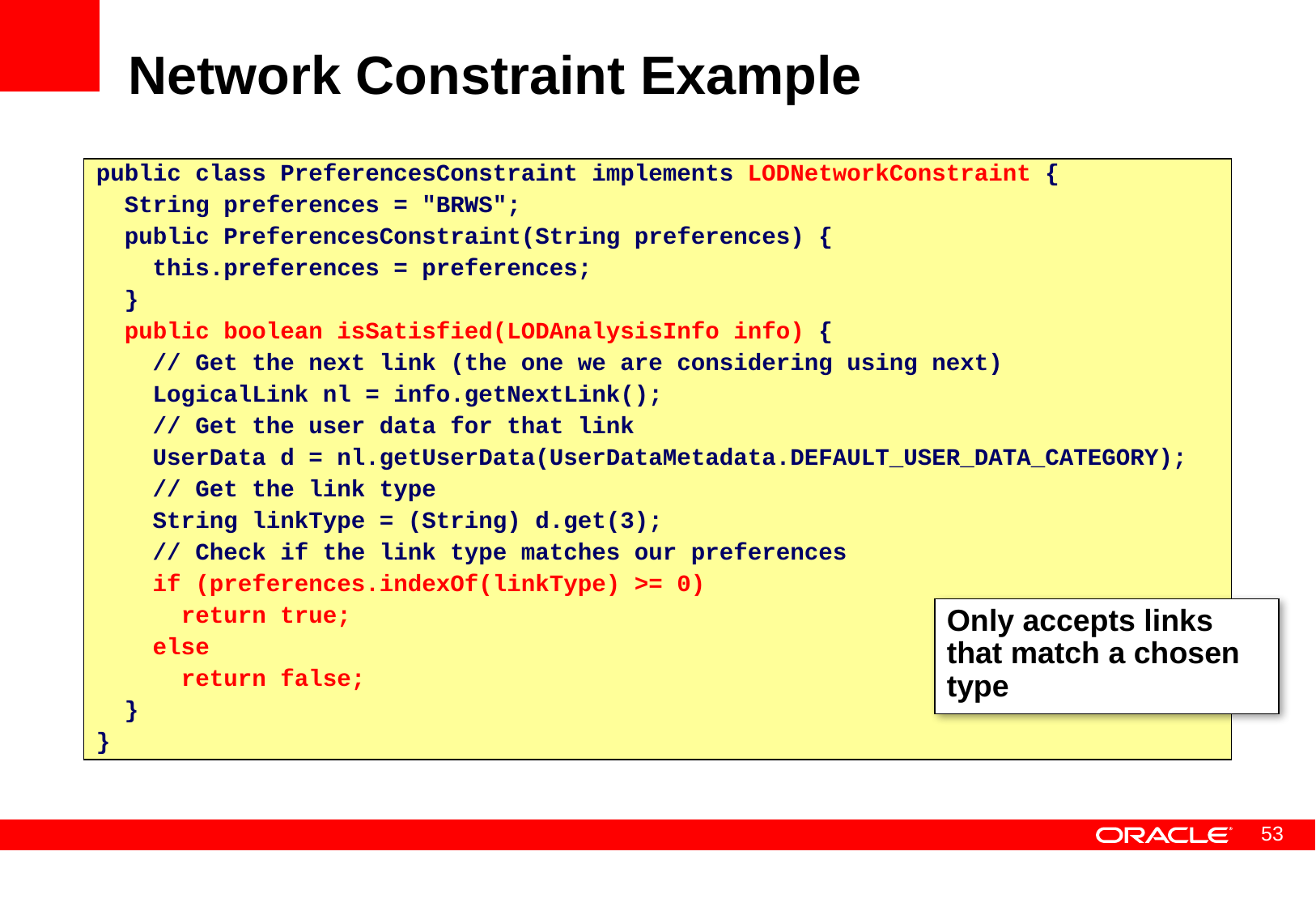

# Network Constraint Example
public class PreferencesConstraint implements LODNetworkConstraint {
  String preferences = "BRWS";
  public PreferencesConstraint(String preferences) {
    this.preferences = preferences;
  }
  public boolean isSatisfied(LODAnalysisInfo info) {
    // Get the next link (the one we are considering using next)
    LogicalLink nl = info.getNextLink();
    // Get the user data for that link
    UserData d = nl.getUserData(UserDataMetadata.DEFAULT_USER_DATA_CATEGORY);
    // Get the link type
    String linkType = (String) d.get(3);
    // Check if the link type matches our preferences
    if (preferences.indexOf(linkType) >= 0)
      return true;
    else
      return false;
  }
}

Only accepts links that match a chosen type